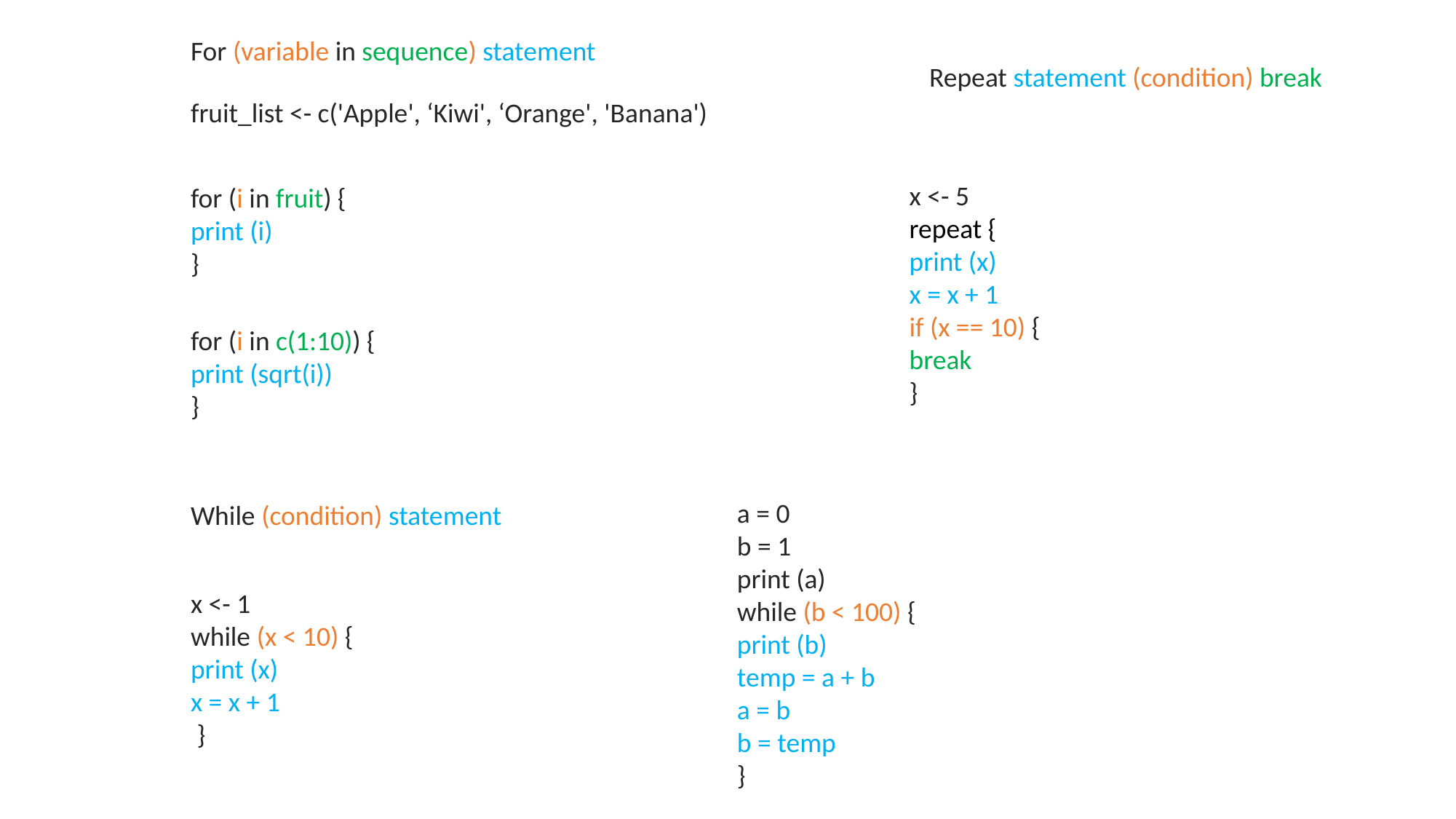

For (variable in sequence) statement
Repeat statement (condition) break
fruit_list <- c('Apple', ‘Kiwi', ‘Orange', 'Banana')
for (i in fruit) {
print (i)
}
x <- 5
repeat {
print (x)
x = x + 1
if (x == 10) {
break
}
for (i in c(1:10)) {
print (sqrt(i))
}
a = 0
b = 1
print (a)
while (b < 100) {
print (b)
temp = a + b
a = b
b = temp
}
While (condition) statement
x <- 1
while (x < 10) {
print (x)
x = x + 1
 }